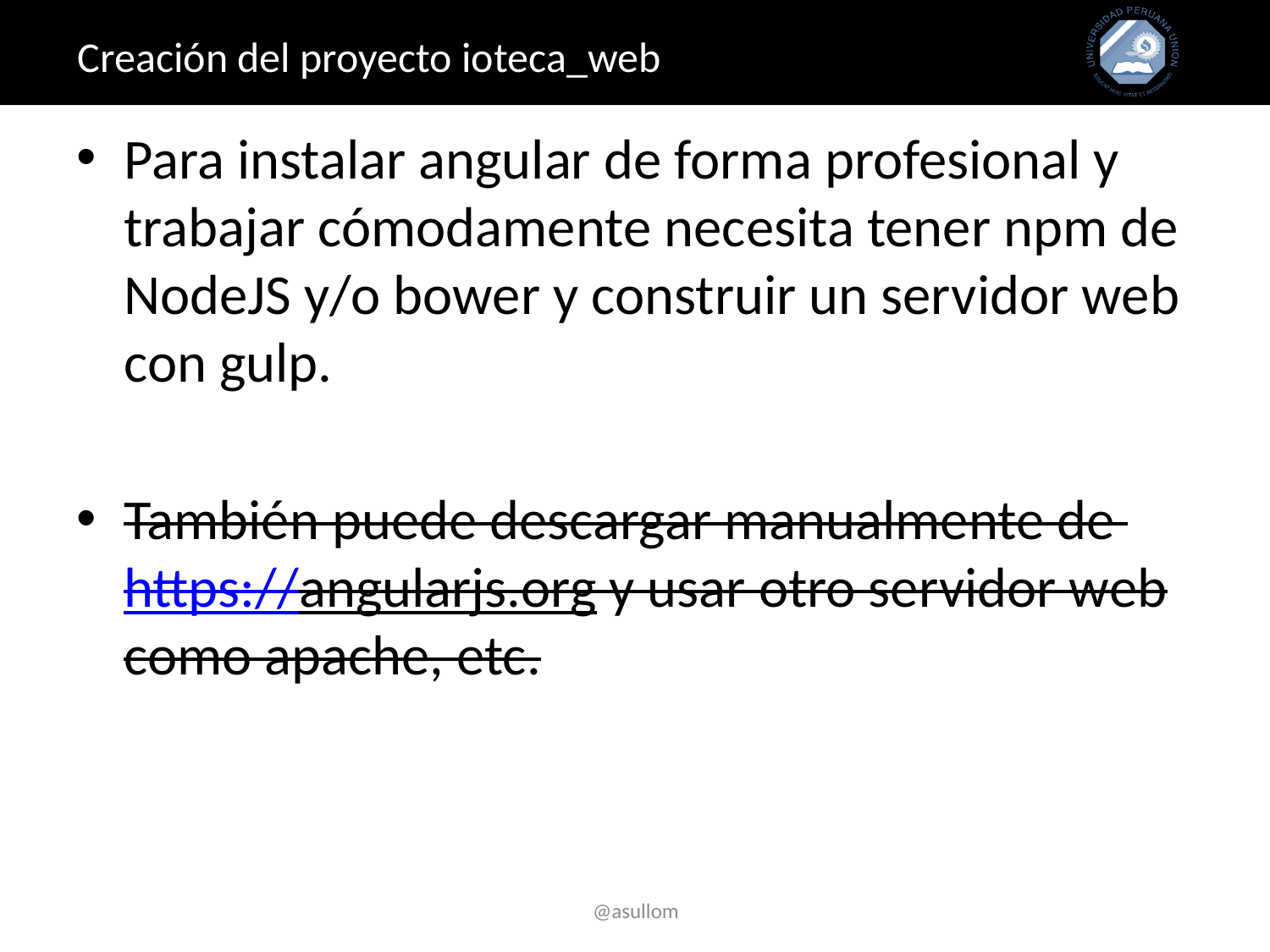

# Creación del proyecto ioteca_web
Para instalar angular de forma profesional y trabajar cómodamente necesita tener npm de NodeJS y/o bower y construir un servidor web con gulp.

También puede descargar manualmente de https://angularjs.org y usar otro servidor web como apache, etc.